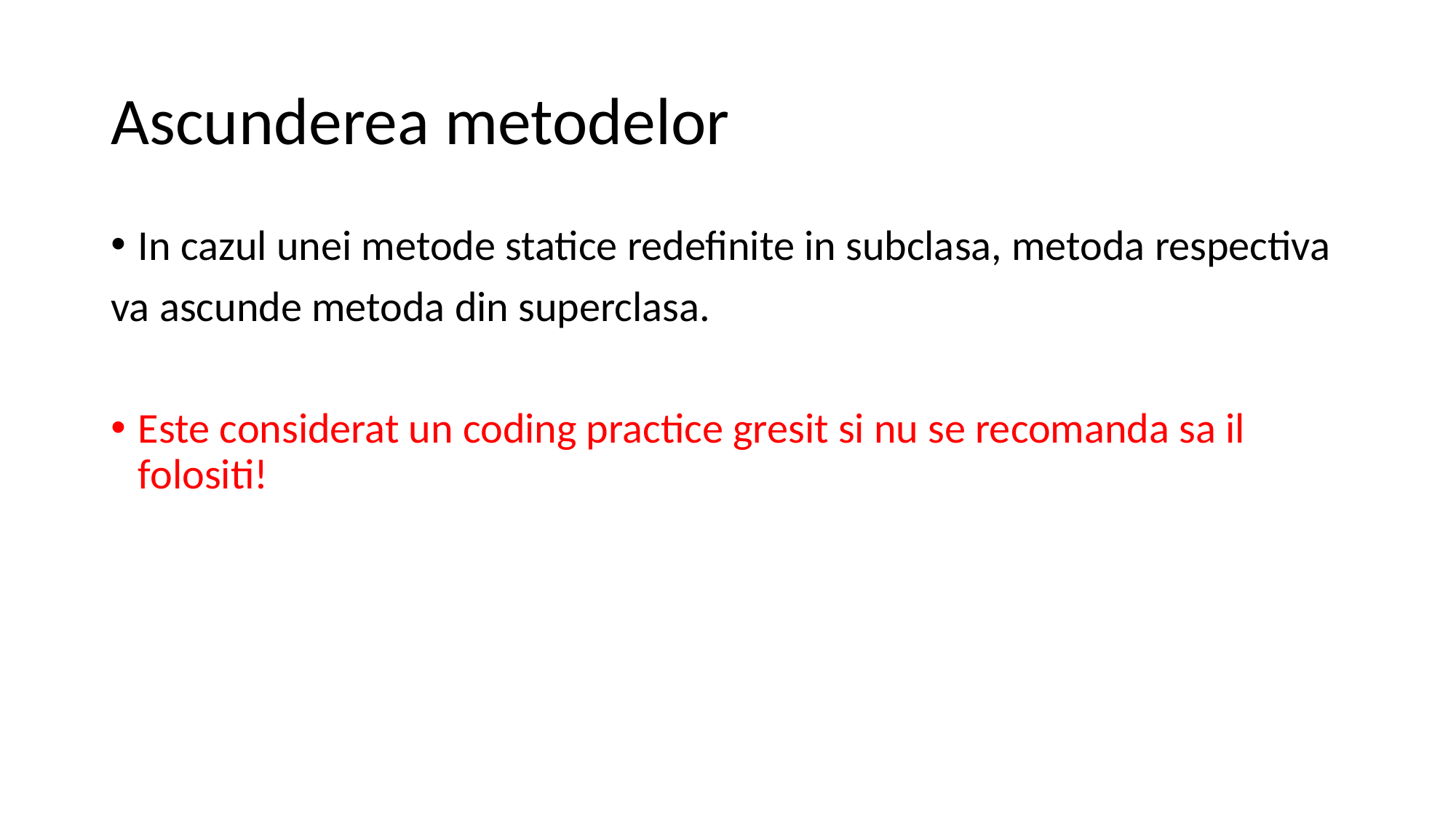

# Ascunderea metodelor
In cazul unei metode statice redefinite in subclasa, metoda respectiva
va ascunde metoda din superclasa.

Este considerat un coding practice gresit si nu se recomanda sa il folositi!